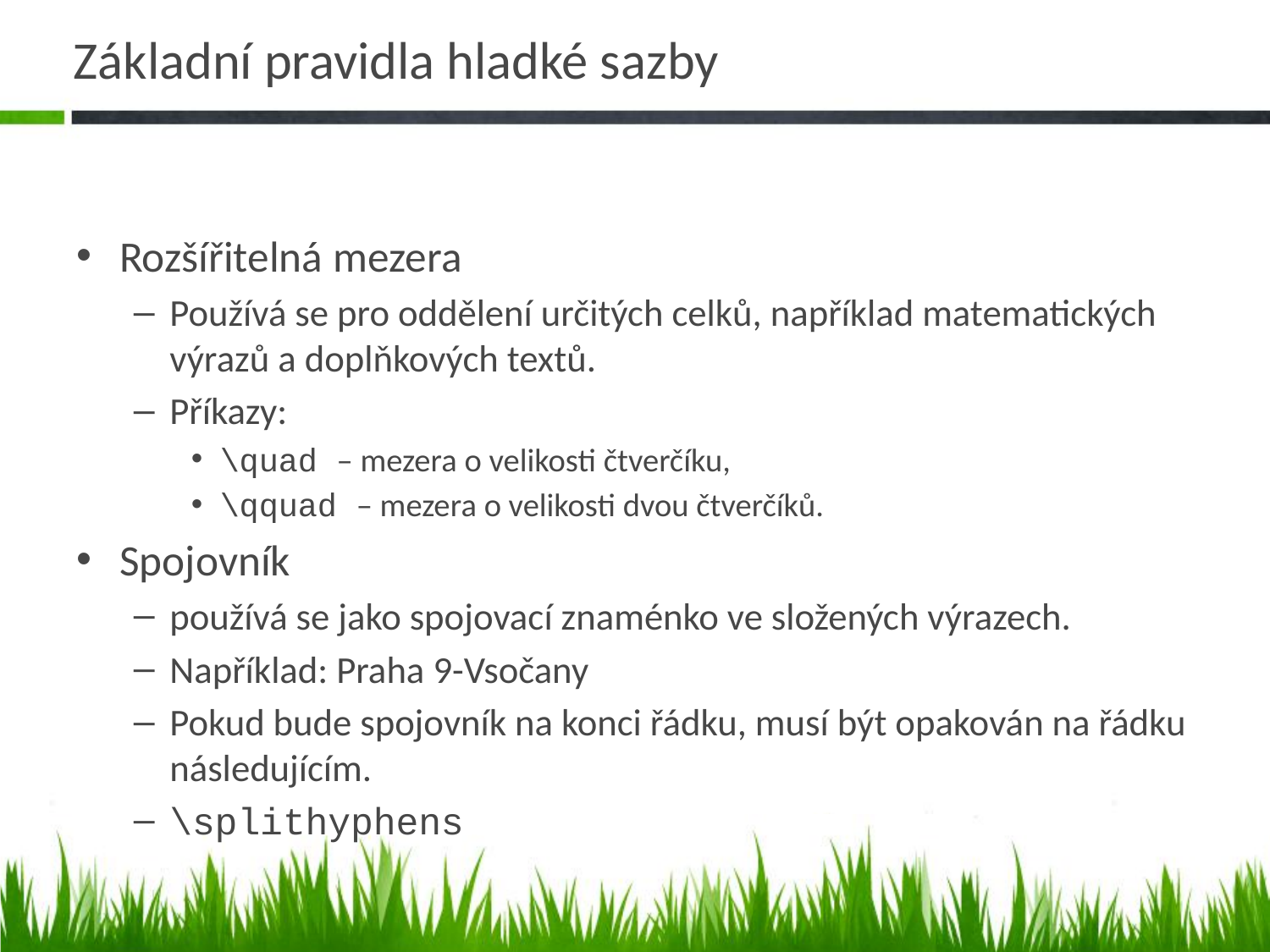

# Základní pravidla hladké sazby
Rozšířitelná mezera
Používá se pro oddělení určitých celků, například matematických výrazů a doplňkových textů.
Příkazy:
\quad – mezera o velikosti čtverčíku,
\qquad – mezera o velikosti dvou čtverčíků.
Spojovník
používá se jako spojovací znaménko ve složených výrazech.
Například: Praha 9-Vsočany
Pokud bude spojovník na konci řádku, musí být opakován na řádku následujícím.
\splithyphens